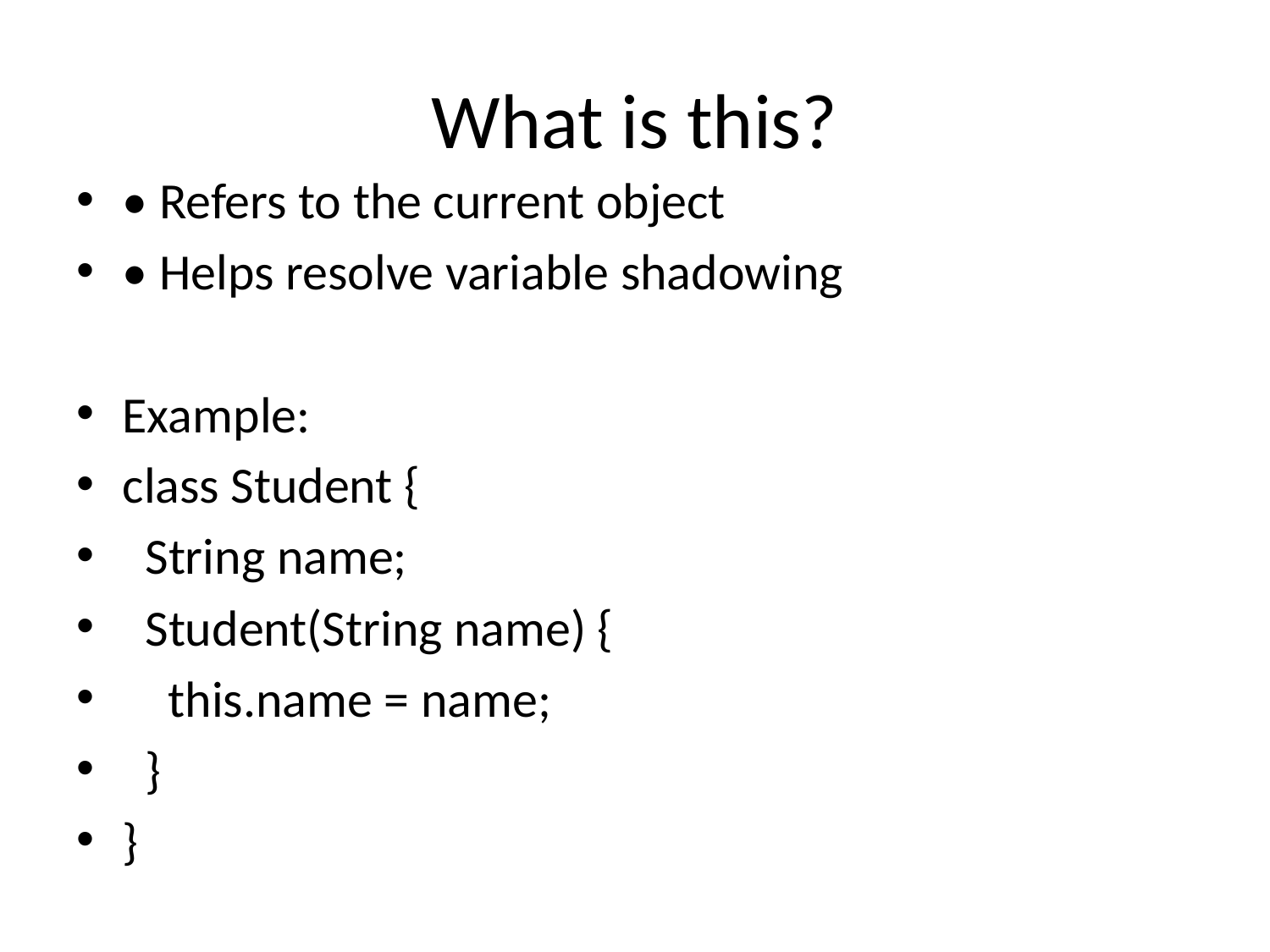

# What is this?
• Refers to the current object
• Helps resolve variable shadowing

Example:
class Student {
  String name;
  Student(String name) {
    this.name = name;
  }
}